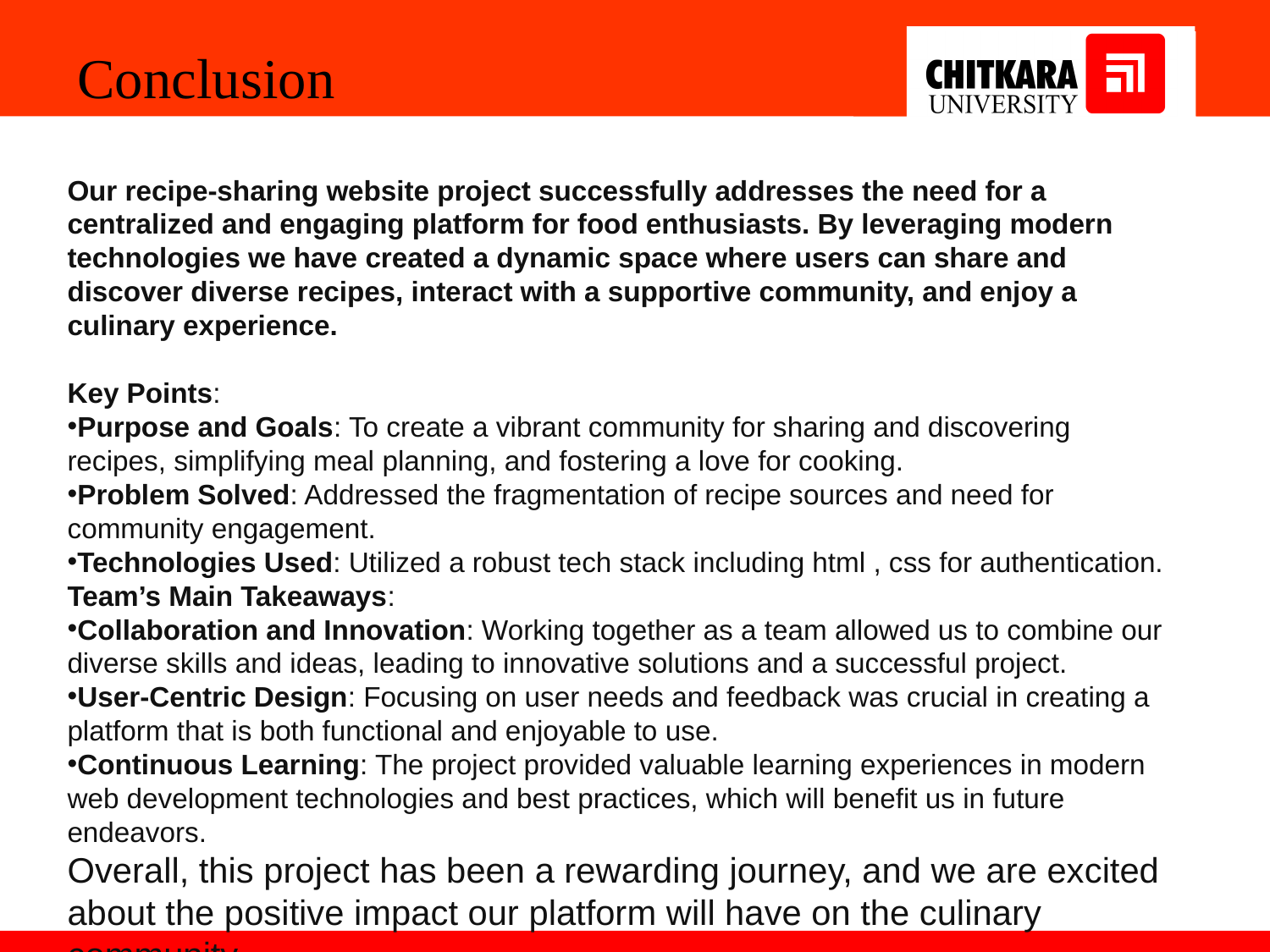

Conclusion
Our recipe-sharing website project successfully addresses the need for a centralized and engaging platform for food enthusiasts. By leveraging modern technologies we have created a dynamic space where users can share and discover diverse recipes, interact with a supportive community, and enjoy a culinary experience.

Key Points:
Purpose and Goals: To create a vibrant community for sharing and discovering recipes, simplifying meal planning, and fostering a love for cooking.
Problem Solved: Addressed the fragmentation of recipe sources and need for community engagement.
Technologies Used: Utilized a robust tech stack including html , css for authentication.
Team’s Main Takeaways:
Collaboration and Innovation: Working together as a team allowed us to combine our diverse skills and ideas, leading to innovative solutions and a successful project.
User-Centric Design: Focusing on user needs and feedback was crucial in creating a platform that is both functional and enjoyable to use.
Continuous Learning: The project provided valuable learning experiences in modern web development technologies and best practices, which will benefit us in future endeavors.
Overall, this project has been a rewarding journey, and we are excited about the positive impact our platform will have on the culinary community.